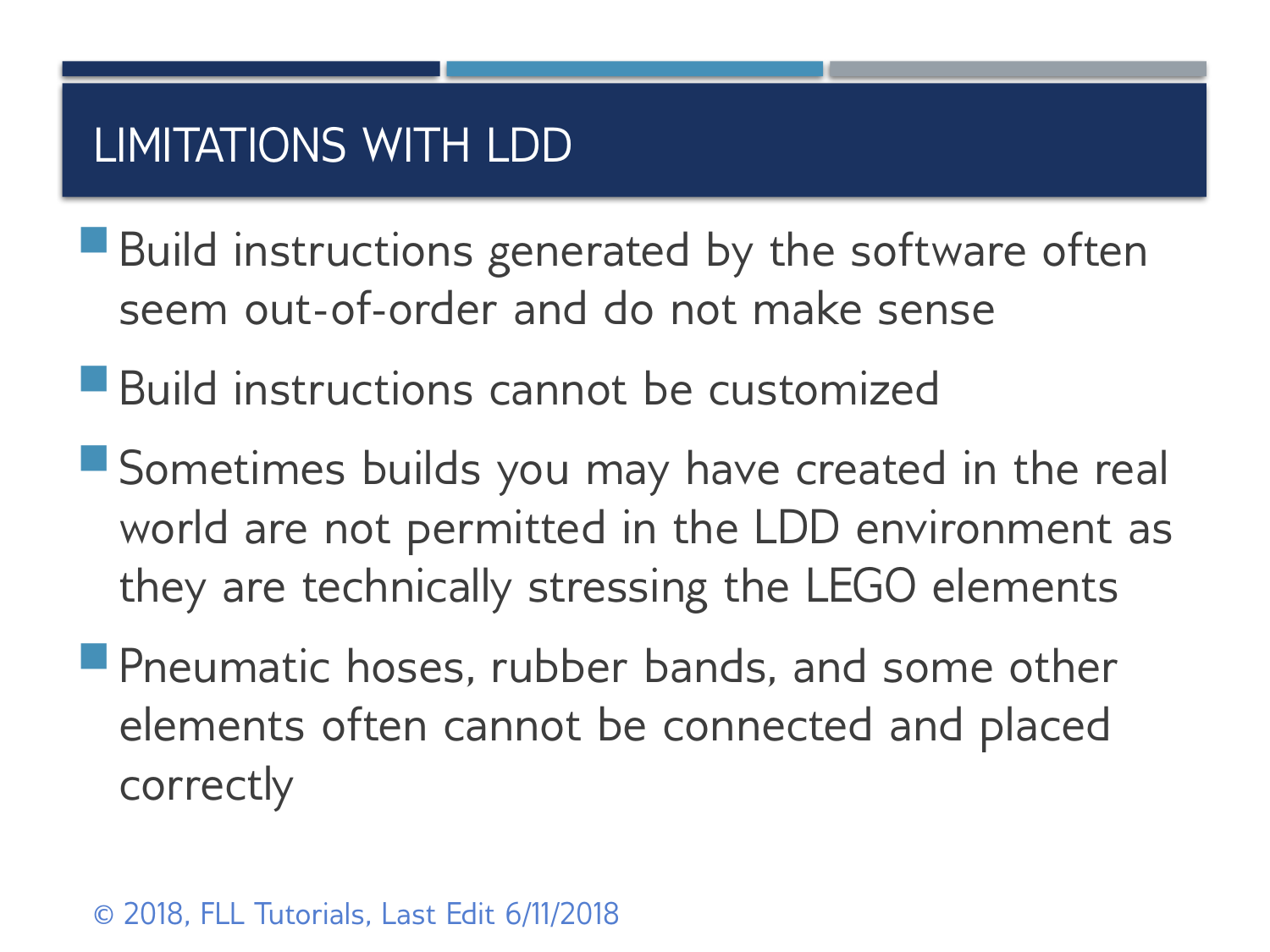

# Limitations with LDD
Build instructions generated by the software often seem out-of-order and do not make sense
Build instructions cannot be customized
Sometimes builds you may have created in the real world are not permitted in the LDD environment as they are technically stressing the LEGO elements
Pneumatic hoses, rubber bands, and some other elements often cannot be connected and placed correctly
© 2018, FLL Tutorials, Last Edit 6/11/2018